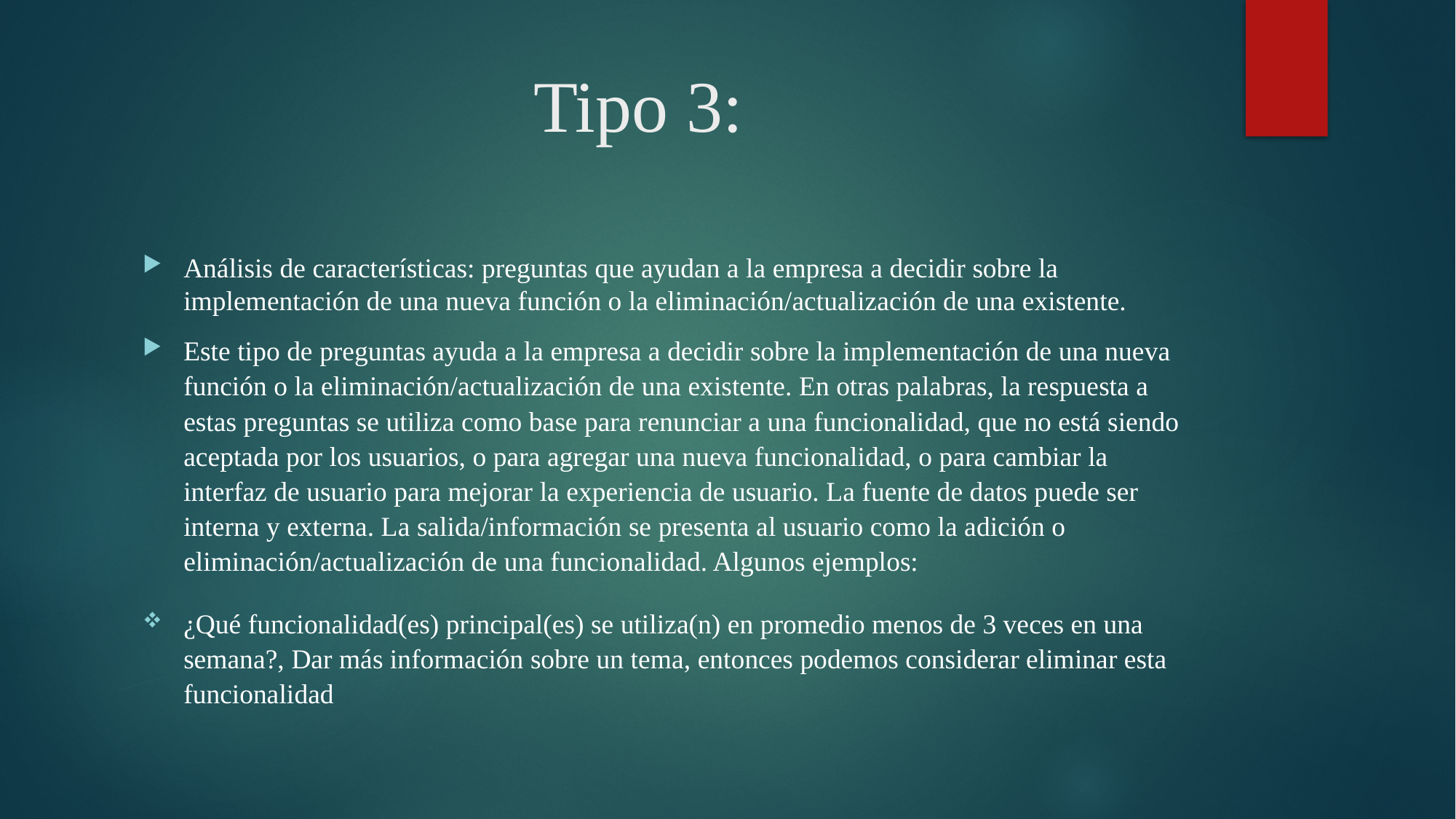

# Tipo 3:
Análisis de características: preguntas que ayudan a la empresa a decidir sobre la implementación de una nueva función o la eliminación/actualización de una existente.
Este tipo de preguntas ayuda a la empresa a decidir sobre la implementación de una nueva función o la eliminación/actualización de una existente. En otras palabras, la respuesta a estas preguntas se utiliza como base para renunciar a una funcionalidad, que no está siendo aceptada por los usuarios, o para agregar una nueva funcionalidad, o para cambiar la interfaz de usuario para mejorar la experiencia de usuario. La fuente de datos puede ser interna y externa. La salida/información se presenta al usuario como la adición o eliminación/actualización de una funcionalidad. Algunos ejemplos:
¿Qué funcionalidad(es) principal(es) se utiliza(n) en promedio menos de 3 veces en una semana?, Dar más información sobre un tema, entonces podemos considerar eliminar esta funcionalidad